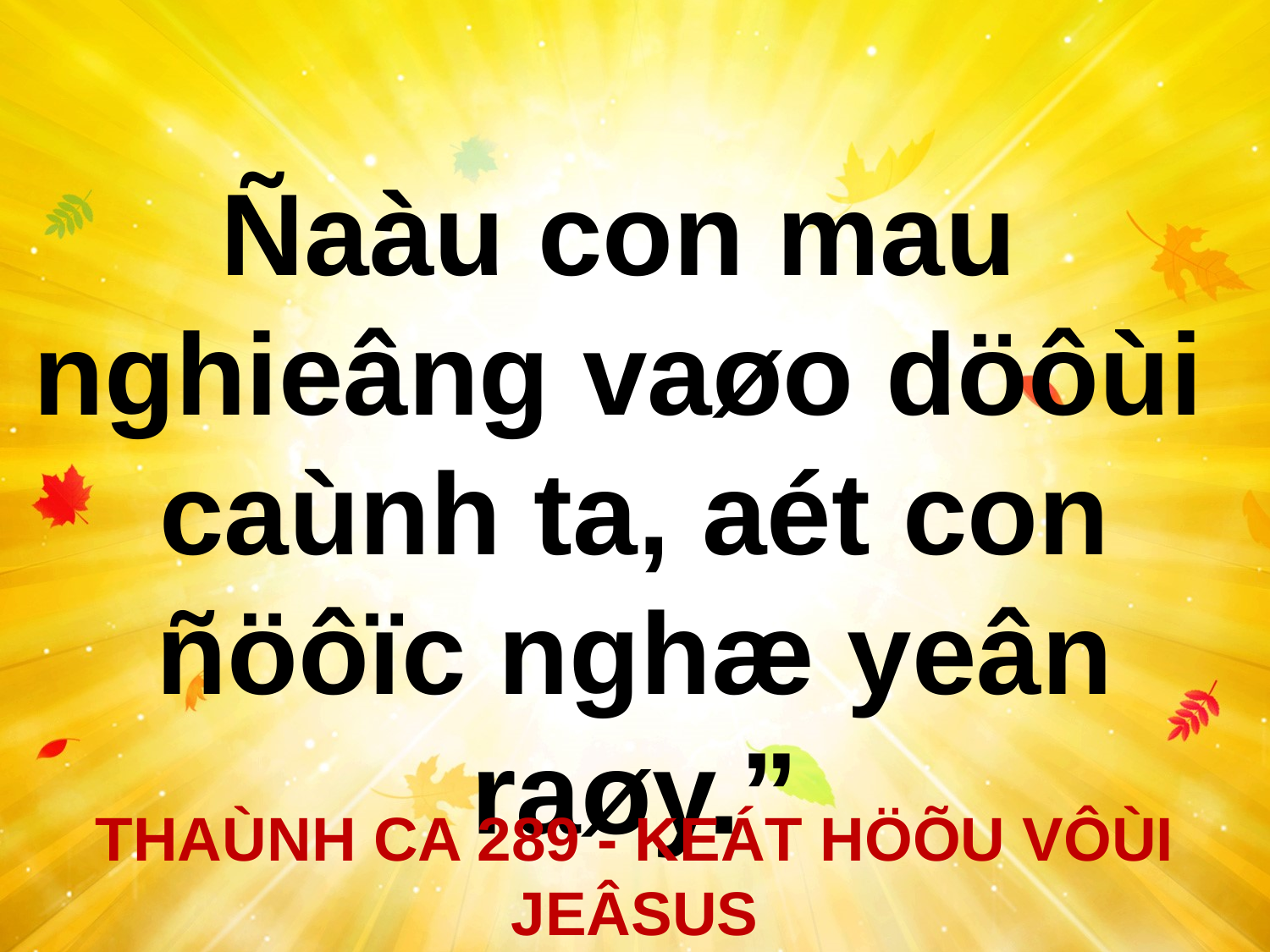

Ñaàu con mau
nghieâng vaøo döôùi
caùnh ta, aét con ñöôïc nghæ yeân raøy.”
THAÙNH CA 289 - KEÁT HÖÕU VÔÙI JEÂSUS